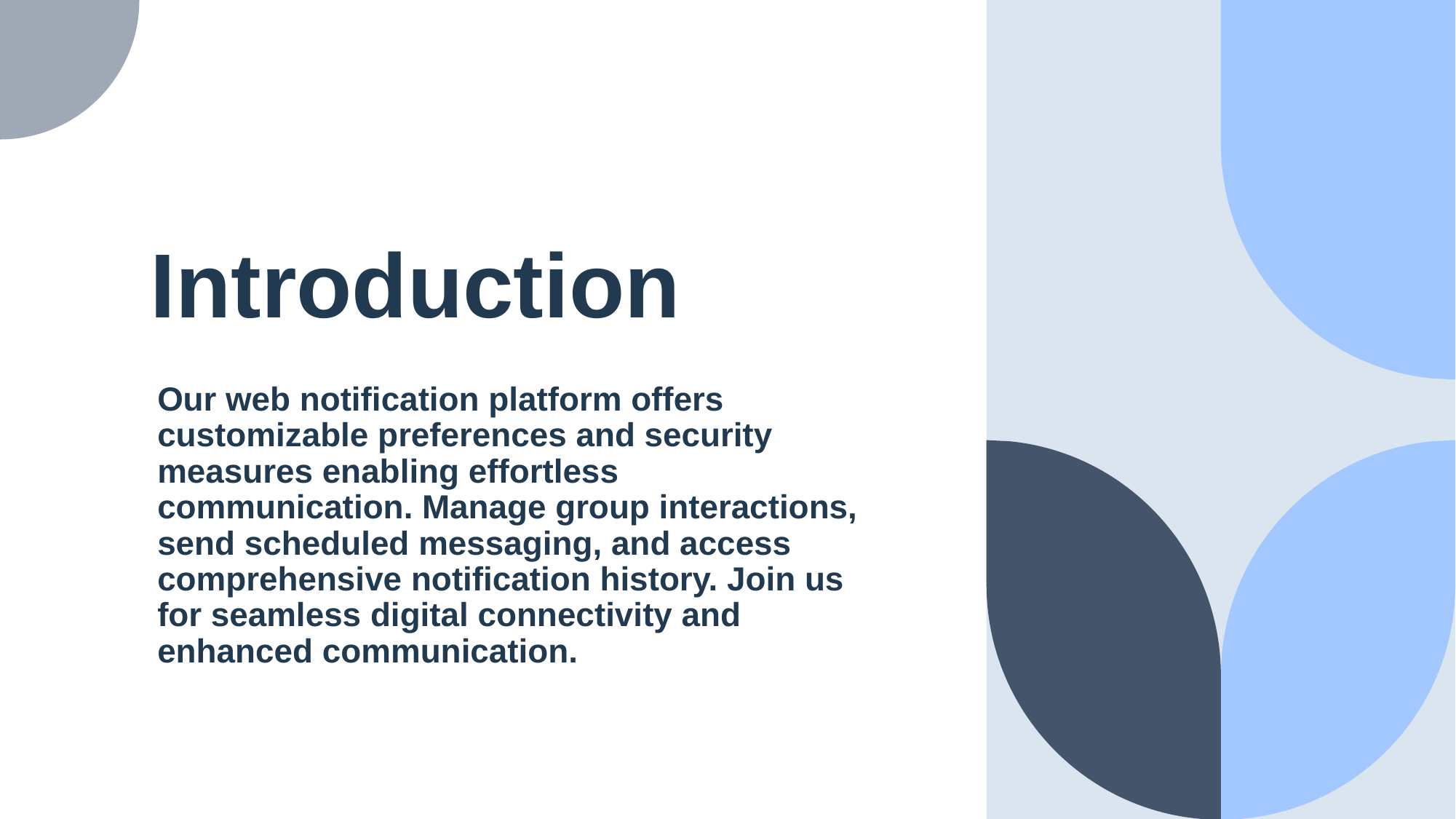

# Introduction
Our web notification platform offers customizable preferences and security measures enabling effortless communication. Manage group interactions, send scheduled messaging, and access comprehensive notification history. Join us for seamless digital connectivity and enhanced communication.